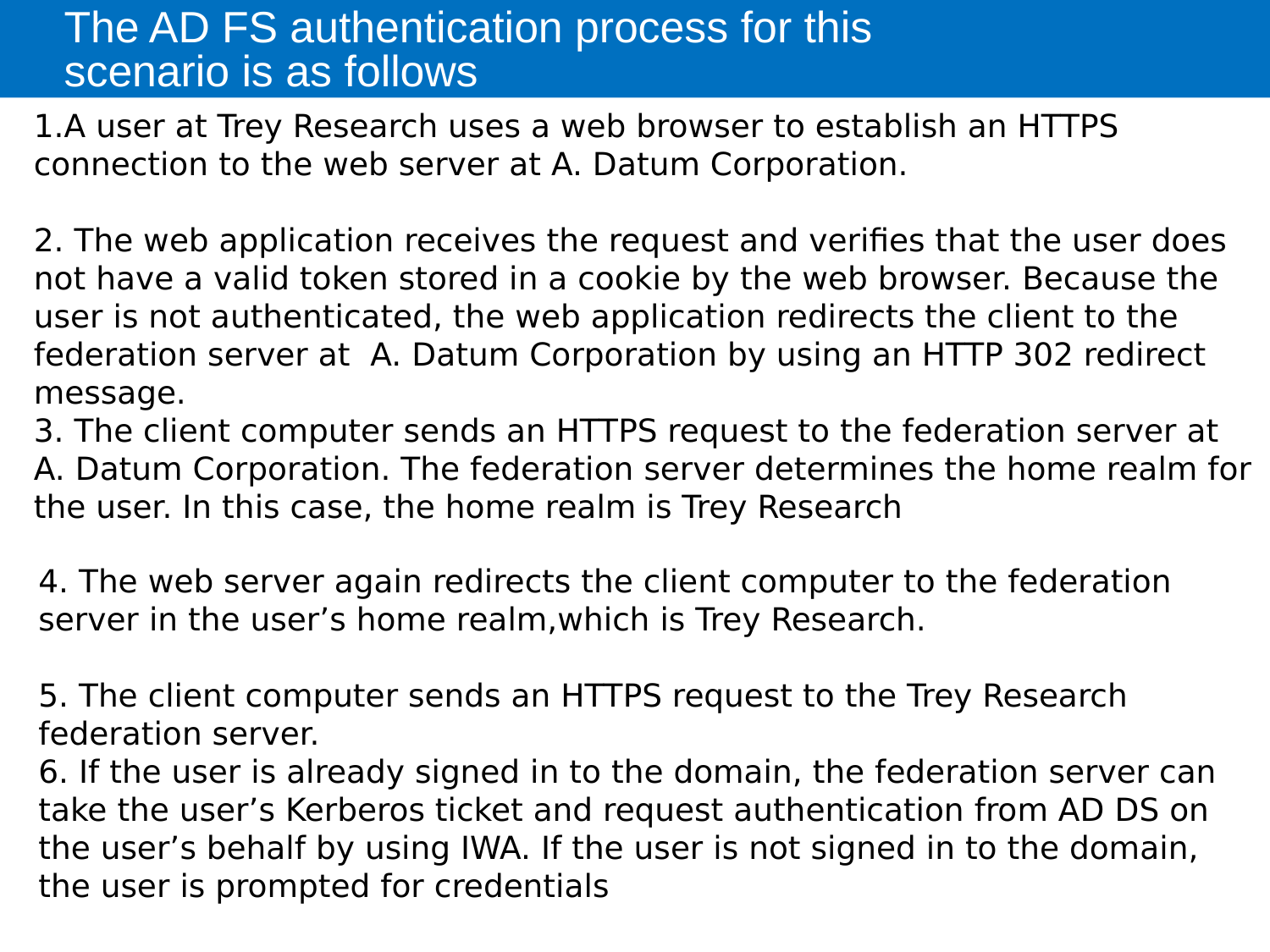

# The AD FS authentication process for this scenario is as follows
1.A user at Trey Research uses a web browser to establish an HTTPS connection to the web server at A. Datum Corporation.

2. The web application receives the request and verifies that the user does not have a valid token stored in a cookie by the web browser. Because the user is not authenticated, the web application redirects the client to the federation server at  A. Datum Corporation by using an HTTP 302 redirect message.
3. The client computer sends an HTTPS request to the federation server at A. Datum Corporation. The federation server determines the home realm for the user. In this case, the home realm is Trey Research
4. The web server again redirects the client computer to the federation server in the user’s home realm,which is Trey Research.

5. The client computer sends an HTTPS request to the Trey Research federation server.
6. If the user is already signed in to the domain, the federation server can take the user’s Kerberos ticket and request authentication from AD DS on the user’s behalf by using IWA. If the user is not signed in to the domain, the user is prompted for credentials